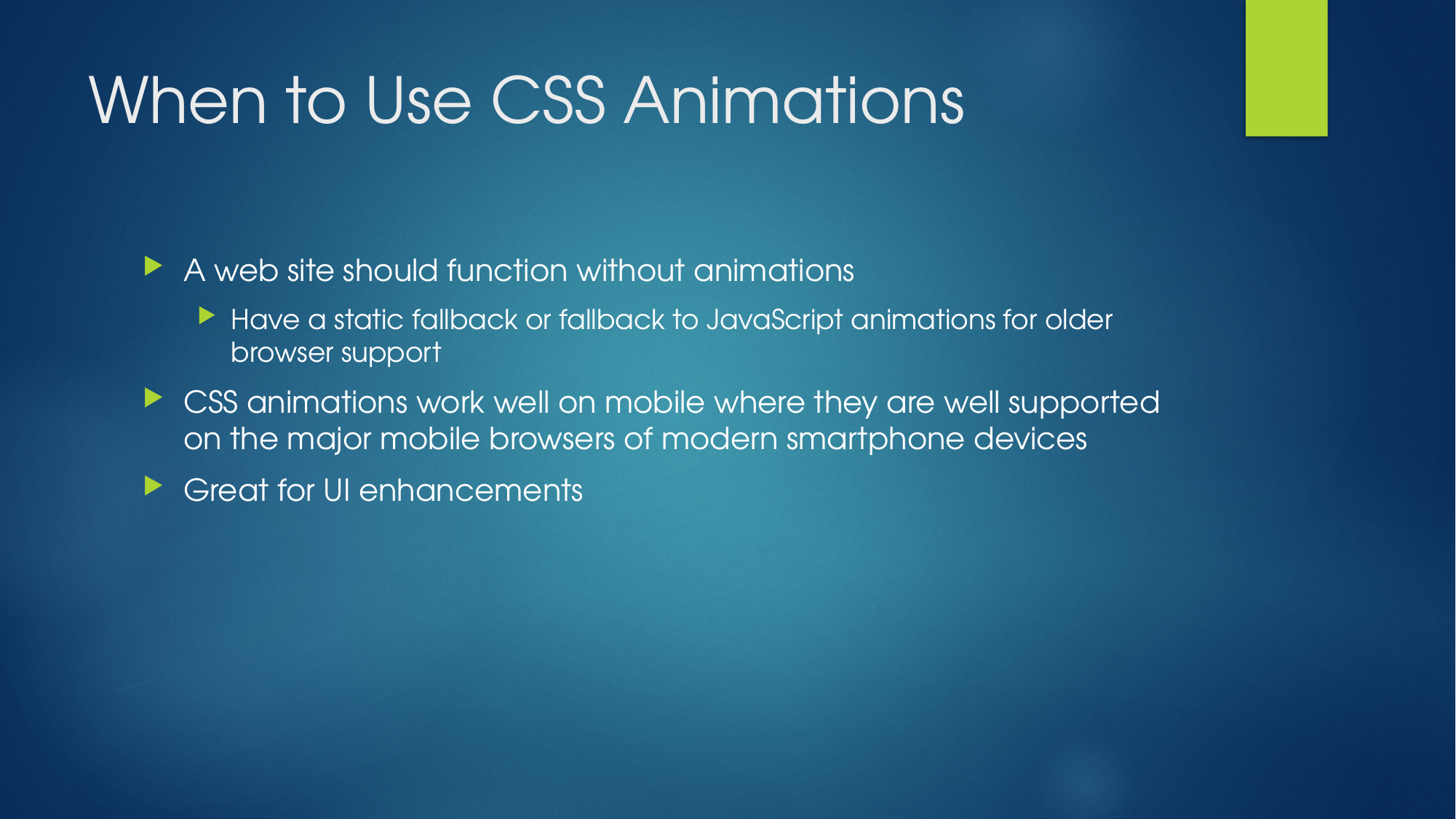

# When to Use CSS Animations
A web site should function without animations
Have a static fallback or fallback to JavaScript animations for older browser support
CSS animations work well on mobile where they are well supported on the major mobile browsers of modern smartphone devices
Great for UI enhancements